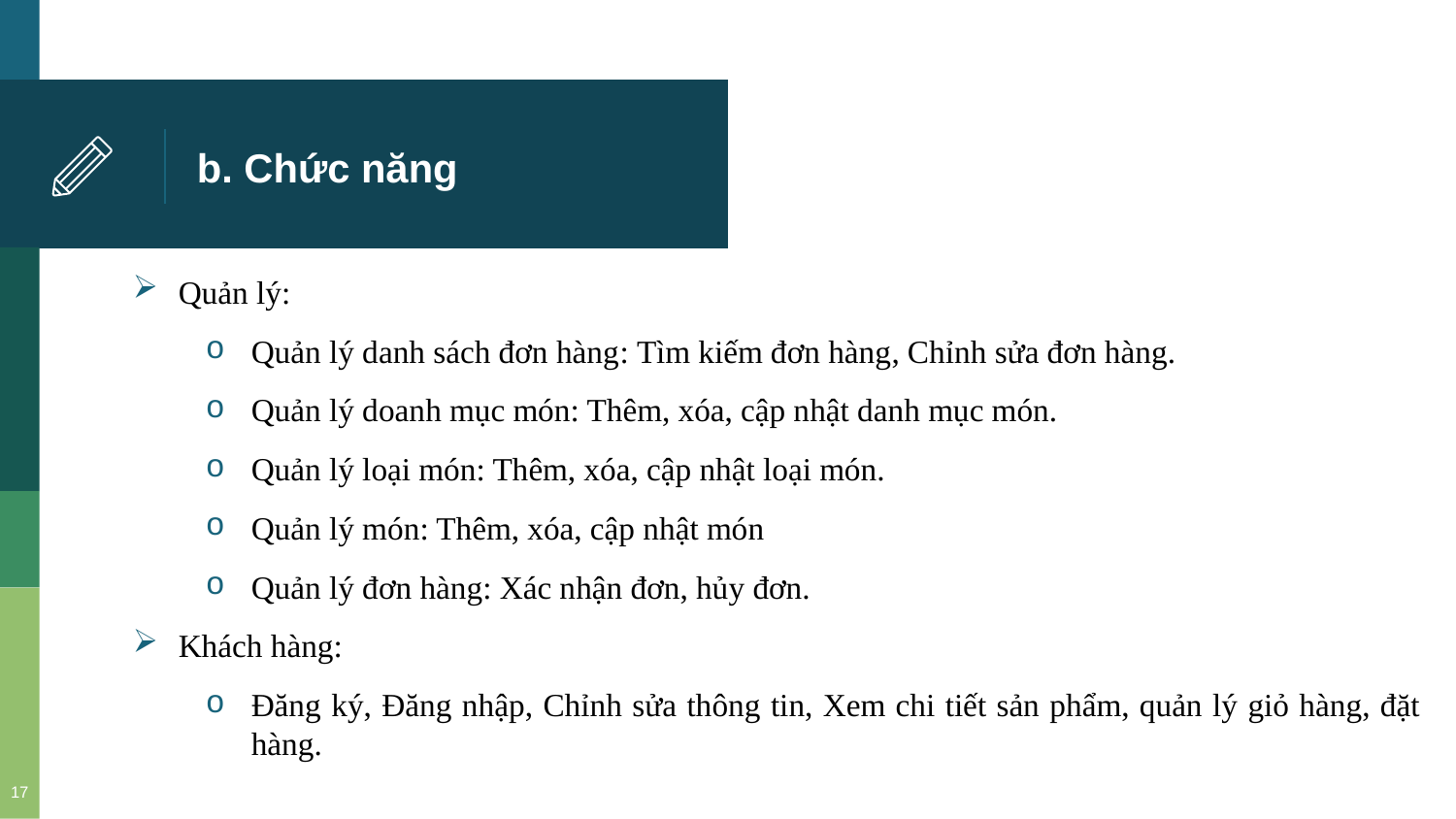

# b. Chức năng

Quản lý:
Quản lý danh sách đơn hàng: Tìm kiếm đơn hàng, Chỉnh sửa đơn hàng.
Quản lý doanh mục món: Thêm, xóa, cập nhật danh mục món.
Quản lý loại món: Thêm, xóa, cập nhật loại món.
Quản lý món: Thêm, xóa, cập nhật món
Quản lý đơn hàng: Xác nhận đơn, hủy đơn.
Khách hàng:
Đăng ký, Đăng nhập, Chỉnh sửa thông tin, Xem chi tiết sản phẩm, quản lý giỏ hàng, đặt hàng.
17